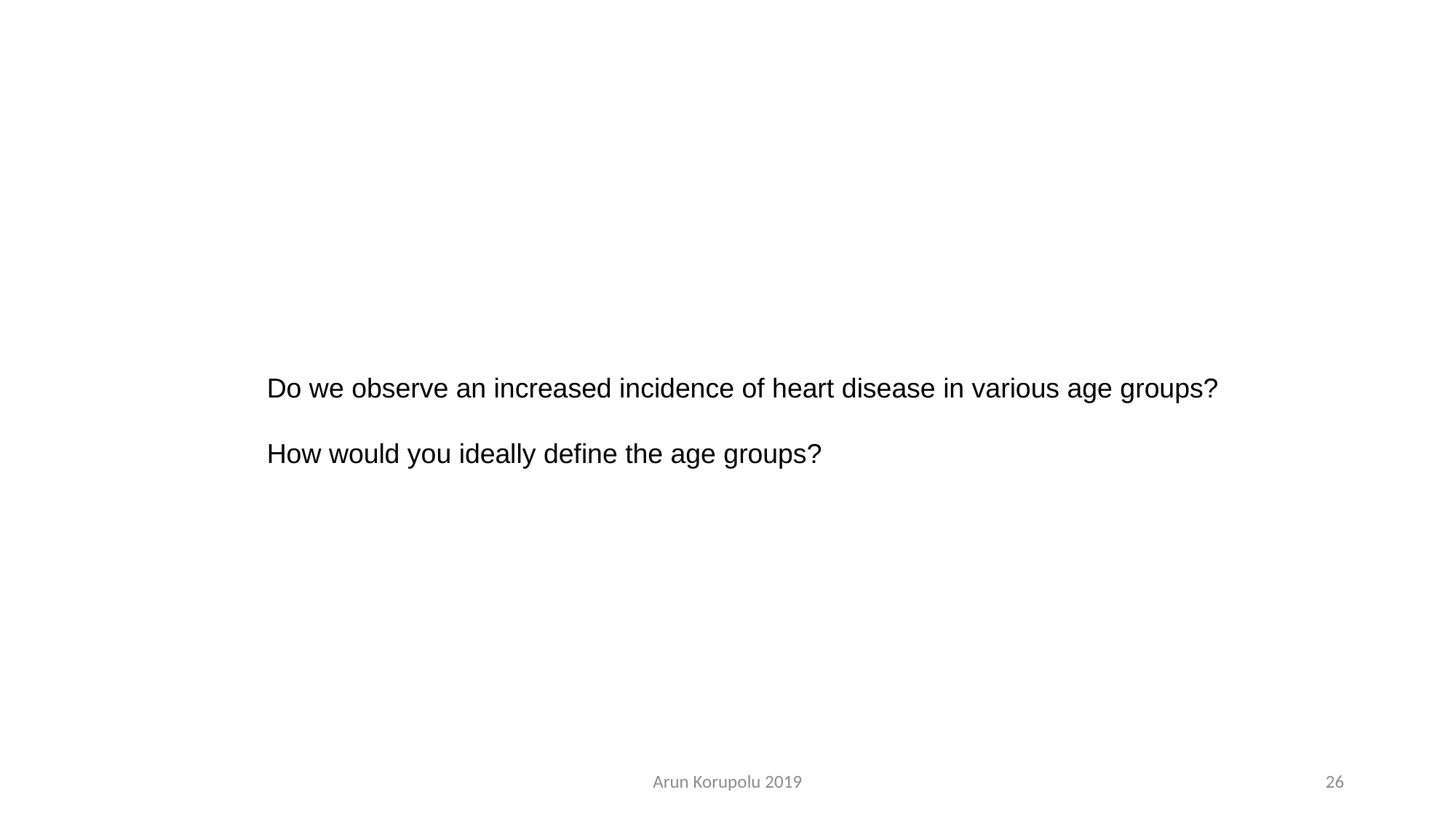

Do we observe an increased incidence of heart disease in various age groups?

How would you ideally define the age groups?
Arun Korupolu 2019
26